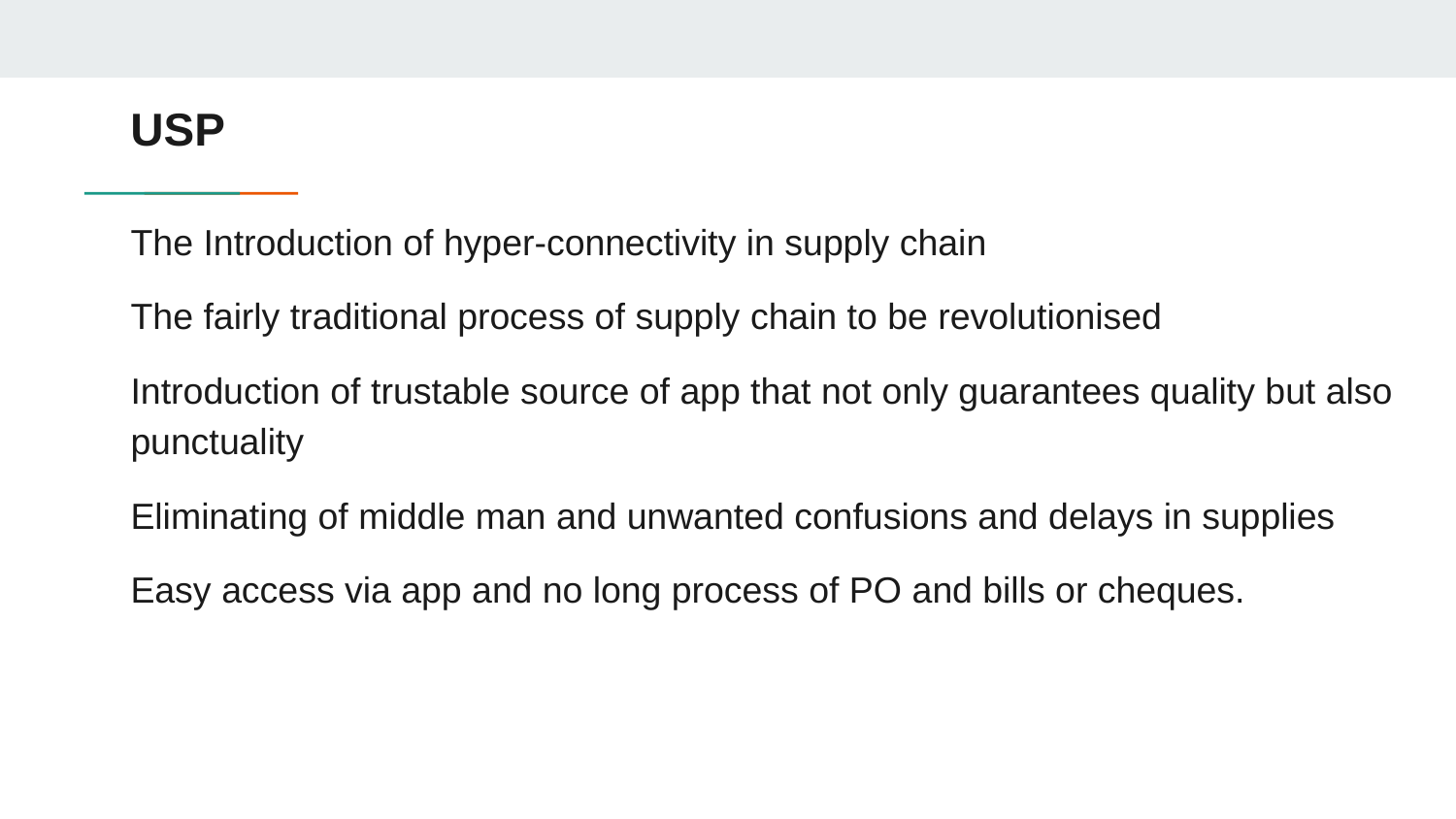

# USP
The Introduction of hyper-connectivity in supply chain
The fairly traditional process of supply chain to be revolutionised
Introduction of trustable source of app that not only guarantees quality but also punctuality
Eliminating of middle man and unwanted confusions and delays in supplies
Easy access via app and no long process of PO and bills or cheques.